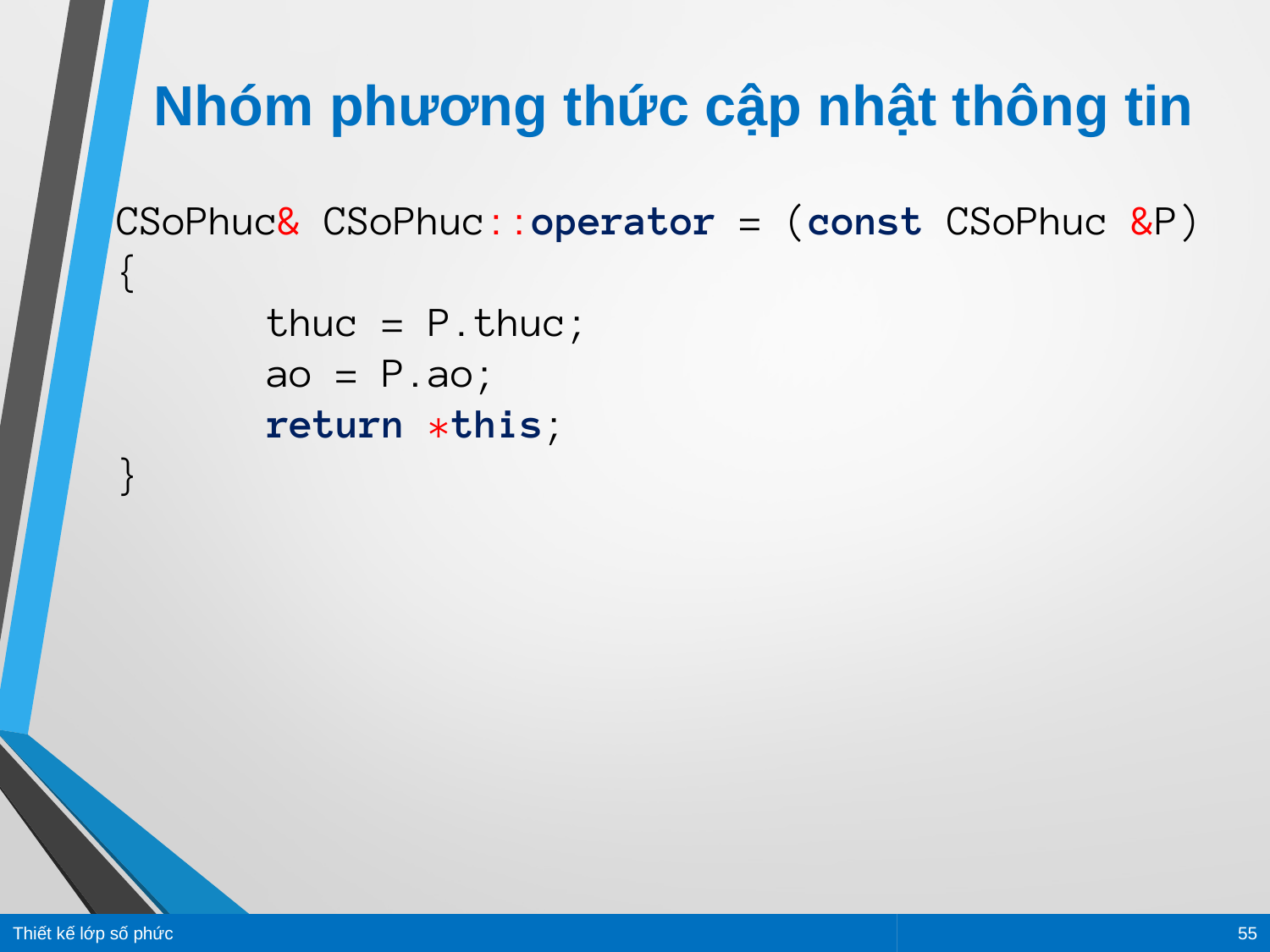

Nhóm phương thức cập nhật thông tin
CSoPhuc& CSoPhuc::operator = (const CSoPhuc &P)
{
	 thuc = P.thuc;
	 ao = P.ao;
	 return *this;
}
Thiết kế lớp số phức
55